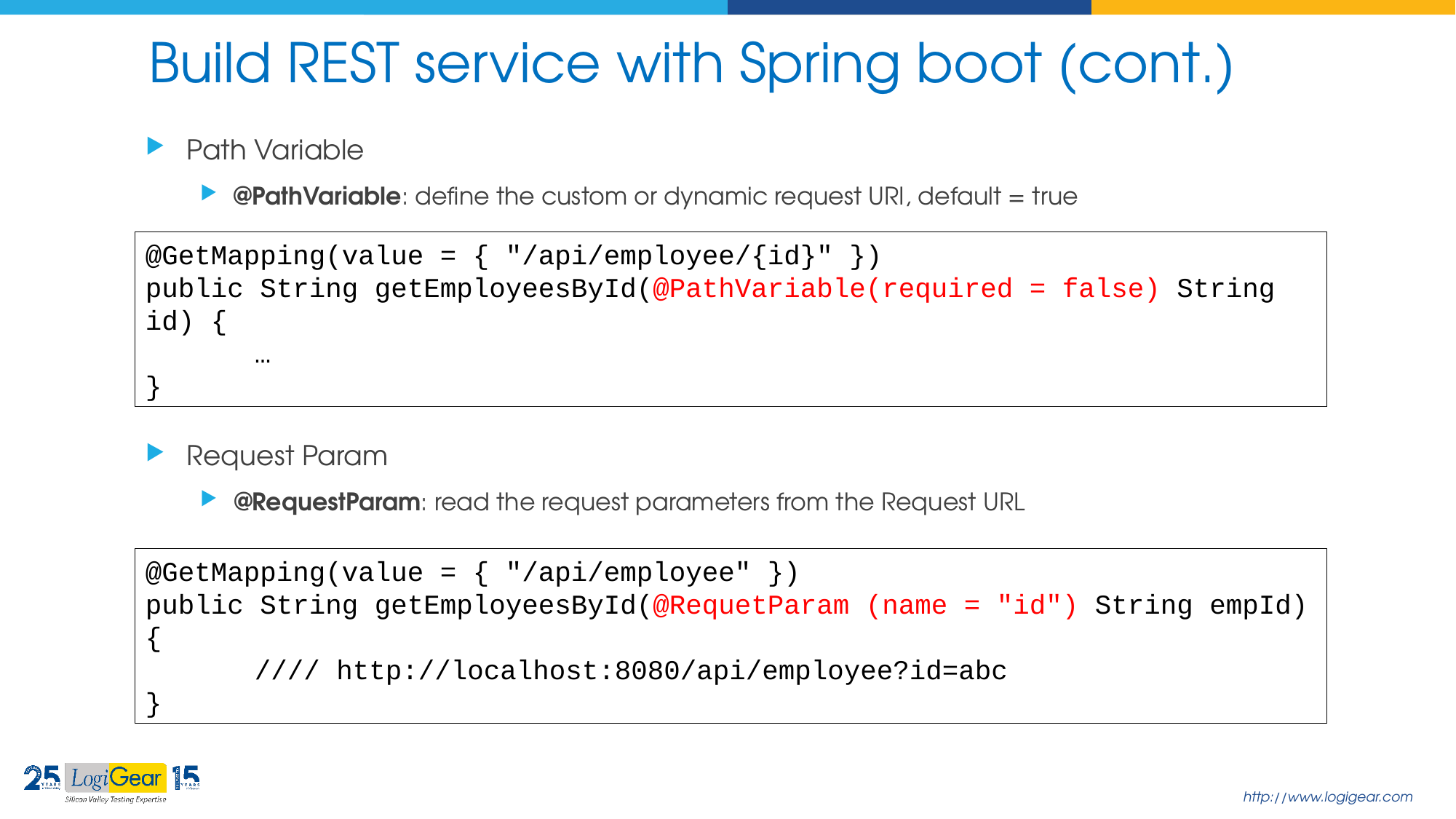

# Build REST service with Spring boot (cont.)
Path Variable
@PathVariable: define the custom or dynamic request URI, default = true
@GetMapping(value = { "/api/employee/{id}" })
public String getEmployeesById(@PathVariable(required = false) String id) {
	…
}
Request Param
@RequestParam: read the request parameters from the Request URL
@GetMapping(value = { "/api/employee" })
public String getEmployeesById(@RequetParam (name = "id") String empId) {
	//// http://localhost:8080/api/employee?id=abc
}